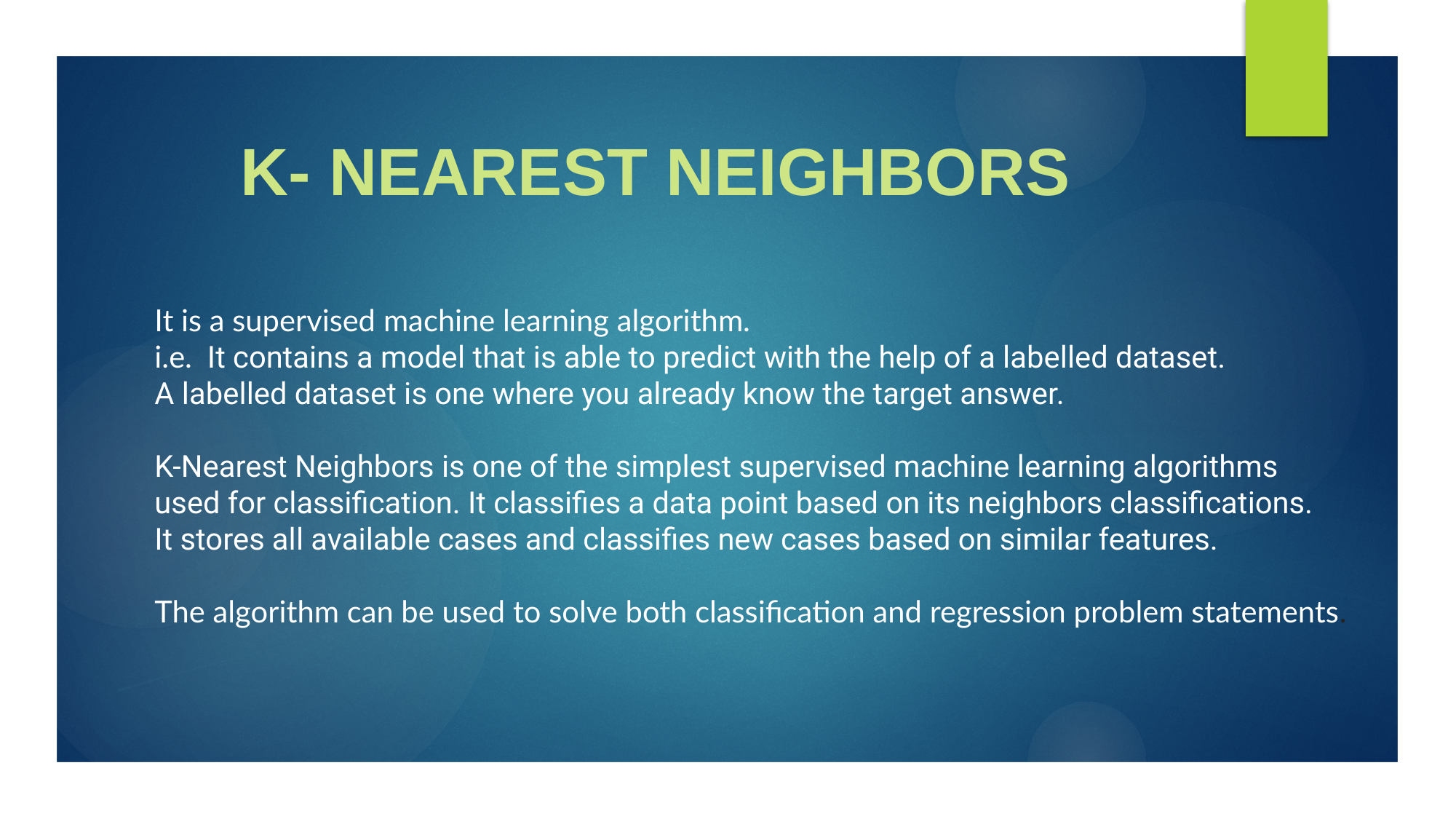

K- Nearest Neighbors
It is a supervised machine learning algorithm.
i.e.  It contains a model that is able to predict with the help of a labelled dataset.
A labelled dataset is one where you already know the target answer.

K-Nearest Neighbors is one of the simplest supervised machine learning algorithms
used for classification. It classifies a data point based on its neighbors classifications.
It stores all available cases and classifies new cases based on similar features.

The algorithm can be used to solve both classification and regression problem statements.